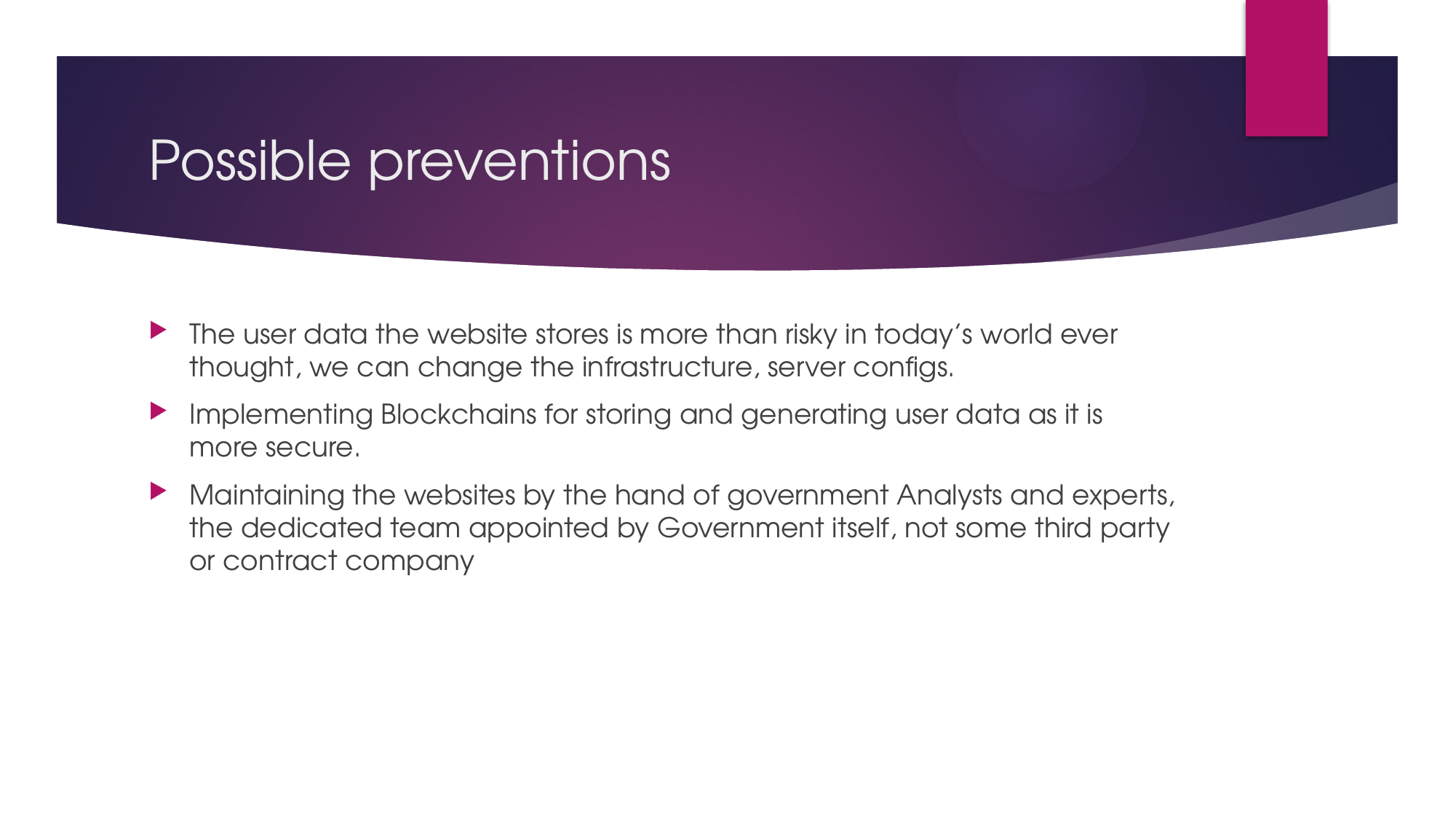

# Possible preventions
The user data the website stores is more than risky in today’s world ever thought, we can change the infrastructure, server configs.
Implementing Blockchains for storing and generating user data as it is more secure.
Maintaining the websites by the hand of government Analysts and experts, the dedicated team appointed by Government itself, not some third party or contract company